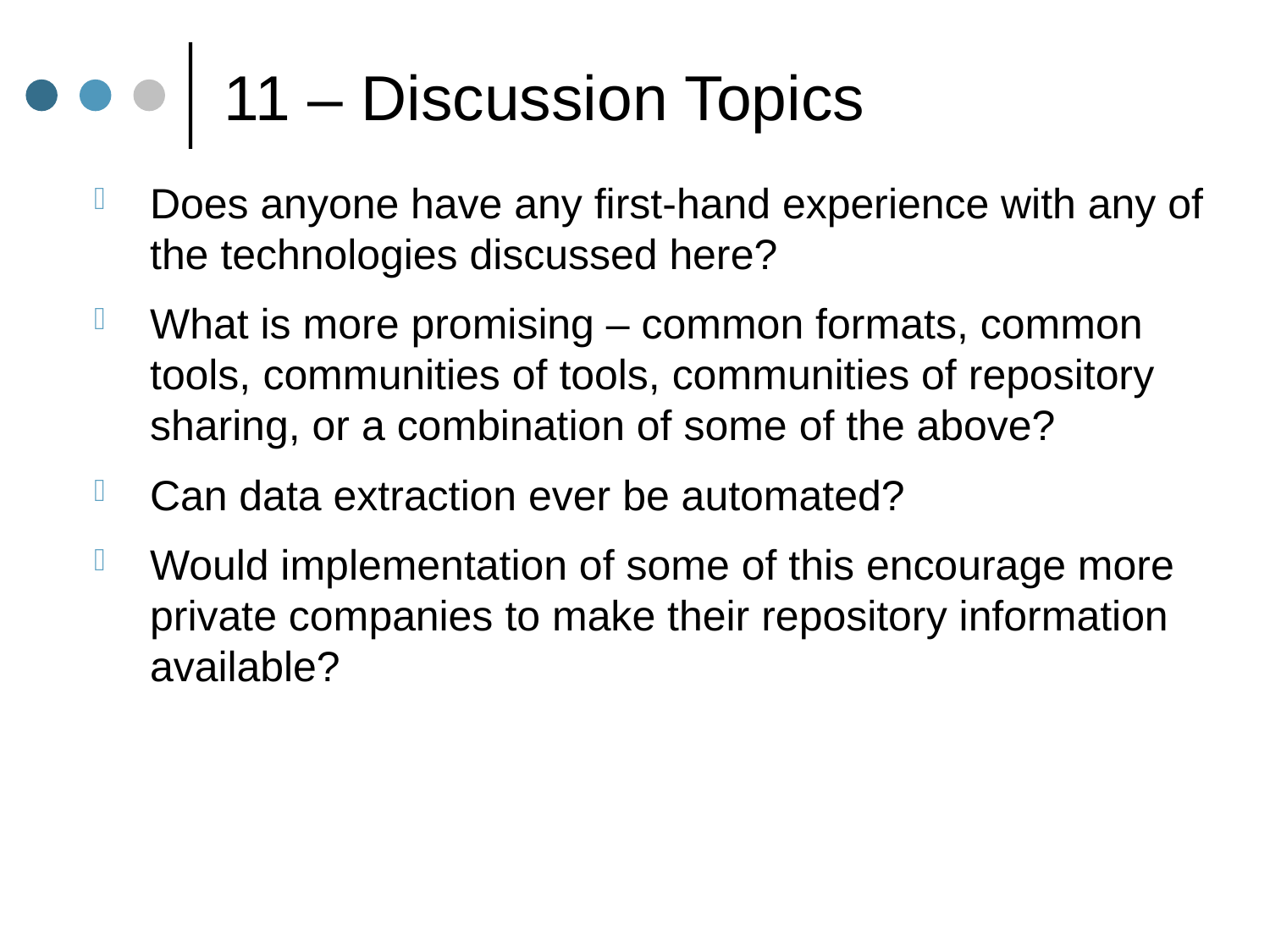

# 11 – Discussion Topics
Does anyone have any first-hand experience with any of the technologies discussed here?
What is more promising – common formats, common tools, communities of tools, communities of repository sharing, or a combination of some of the above?
Can data extraction ever be automated?
Would implementation of some of this encourage more private companies to make their repository information available?